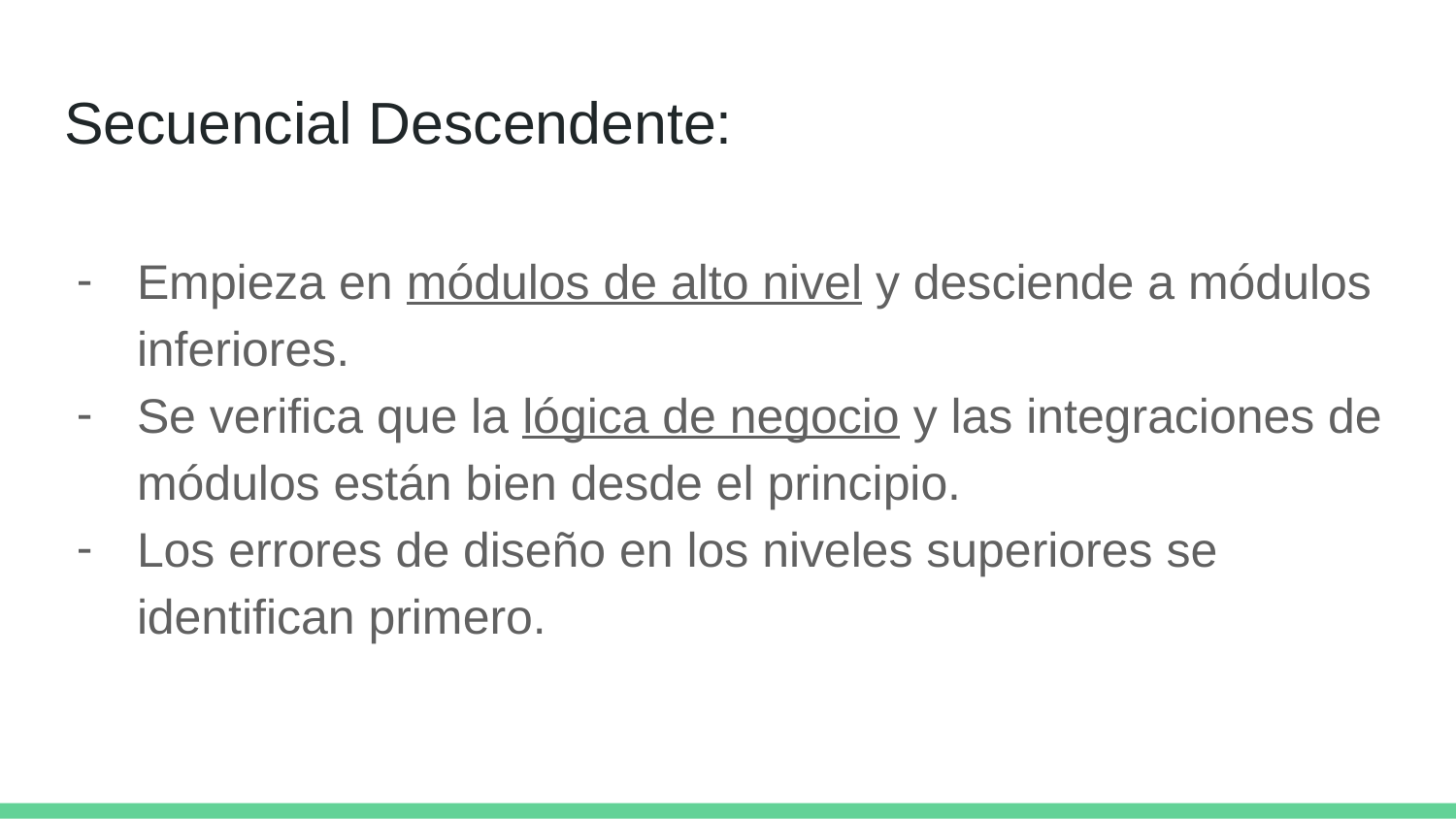

# Secuencial Descendente:
Empieza en módulos de alto nivel y desciende a módulos inferiores.
Se verifica que la lógica de negocio y las integraciones de módulos están bien desde el principio.
Los errores de diseño en los niveles superiores se identifican primero.